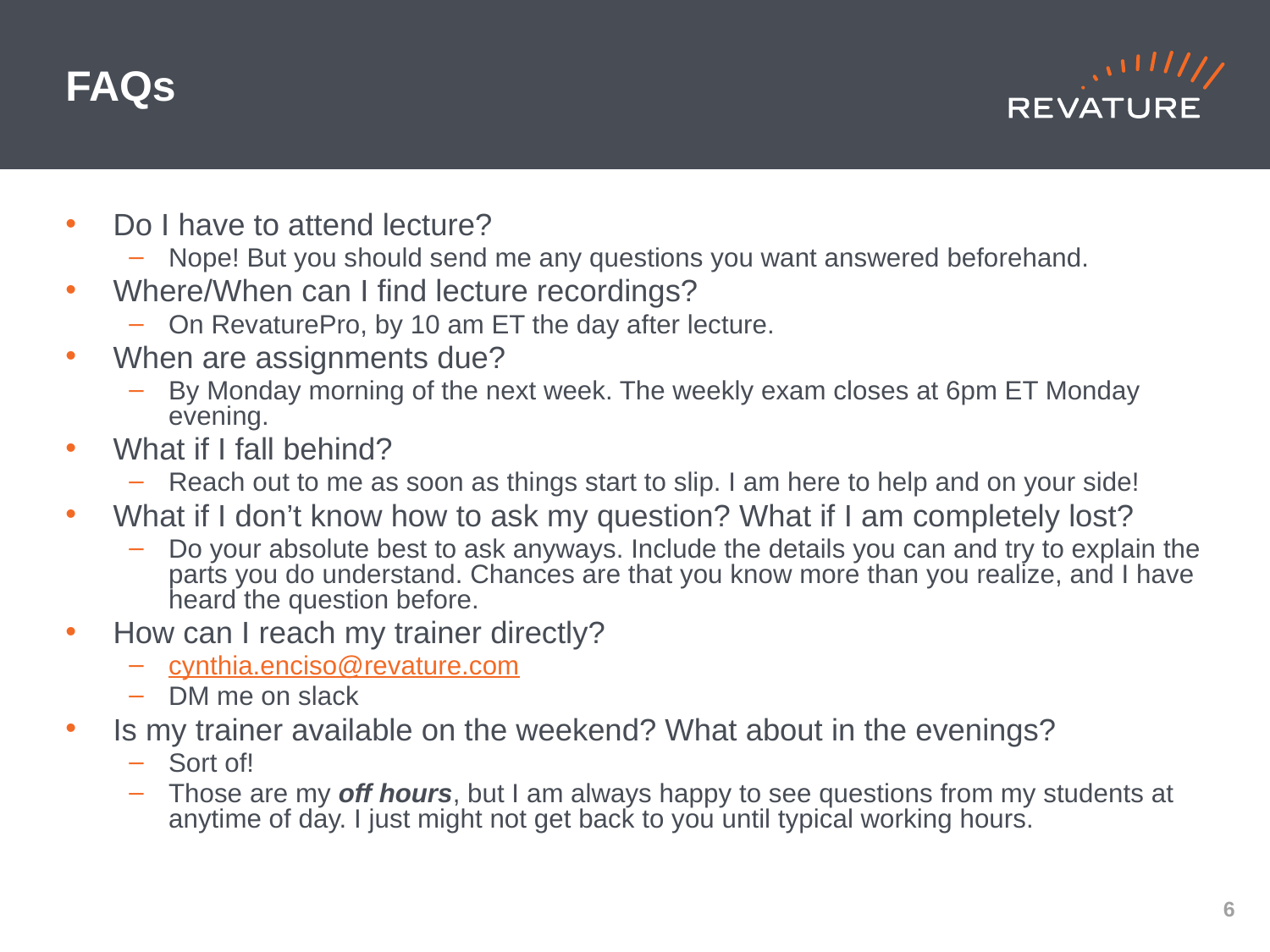

# FAQs
Do I have to attend lecture?
Nope! But you should send me any questions you want answered beforehand.
Where/When can I find lecture recordings?
On RevaturePro, by 10 am ET the day after lecture.
When are assignments due?
By Monday morning of the next week. The weekly exam closes at 6pm ET Monday evening.
What if I fall behind?
Reach out to me as soon as things start to slip. I am here to help and on your side!
What if I don’t know how to ask my question? What if I am completely lost?
Do your absolute best to ask anyways. Include the details you can and try to explain the parts you do understand. Chances are that you know more than you realize, and I have heard the question before.
How can I reach my trainer directly?
cynthia.enciso@revature.com
DM me on slack
Is my trainer available on the weekend? What about in the evenings?
Sort of!
Those are my off hours, but I am always happy to see questions from my students at anytime of day. I just might not get back to you until typical working hours.

6